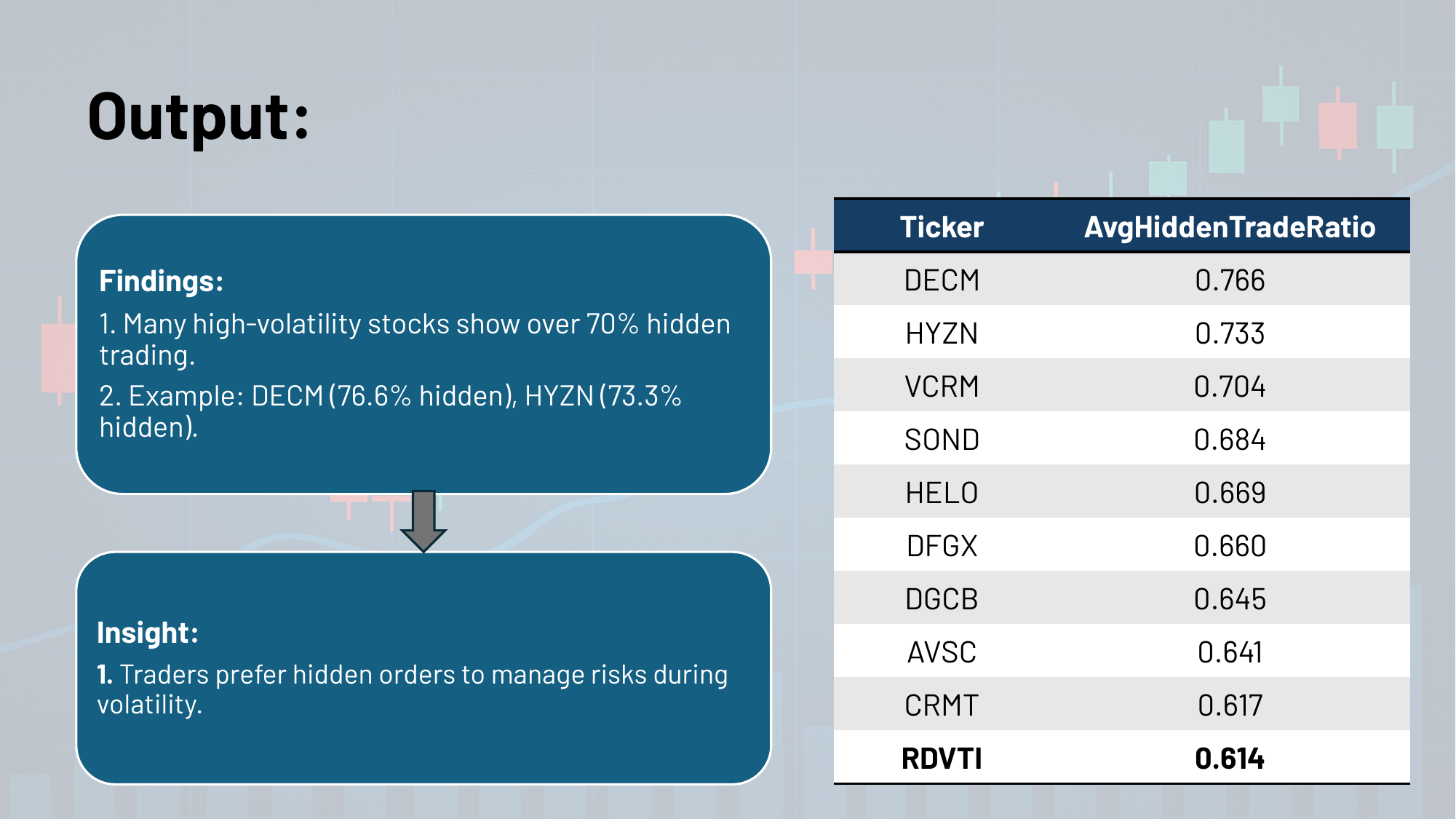

# Output:
| Ticker | AvgHiddenTradeRatio |
| --- | --- |
| DECM | 0.766 |
| HYZN | 0.733 |
| VCRM | 0.704 |
| SOND | 0.684 |
| HELO | 0.669 |
| DFGX | 0.660 |
| DGCB | 0.645 |
| AVSC | 0.641 |
| CRMT | 0.617 |
| RDVTI | 0.614 |
Findings:
1. Many high-volatility stocks show over 70% hidden trading.
2. Example: DECM (76.6% hidden), HYZN (73.3% hidden).

Insight:
1. Traders prefer hidden orders to manage risks during volatility.